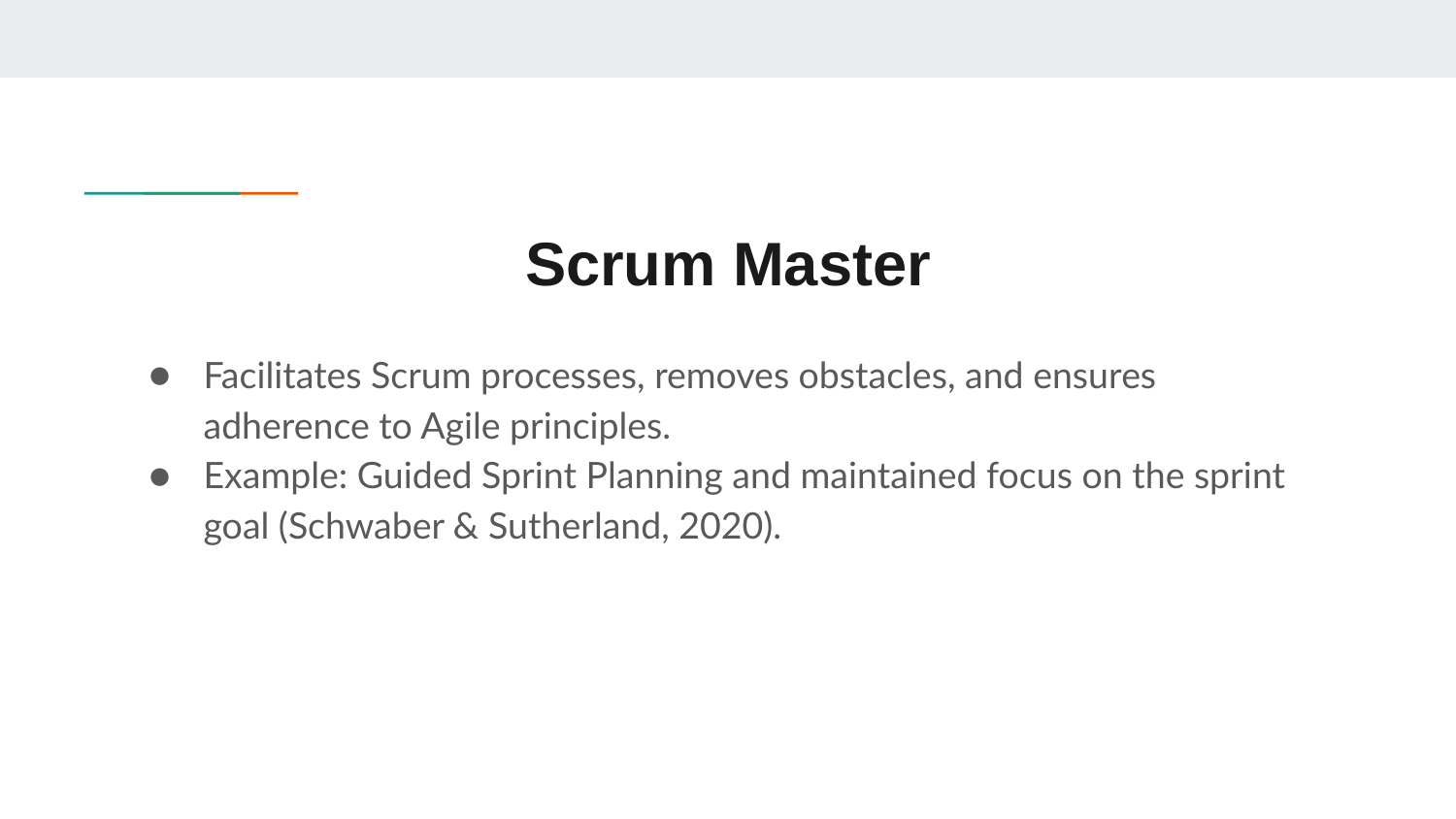

# Scrum Master
Facilitates Scrum processes, removes obstacles, and ensures adherence to Agile principles.
Example: Guided Sprint Planning and maintained focus on the sprint goal (Schwaber & Sutherland, 2020).